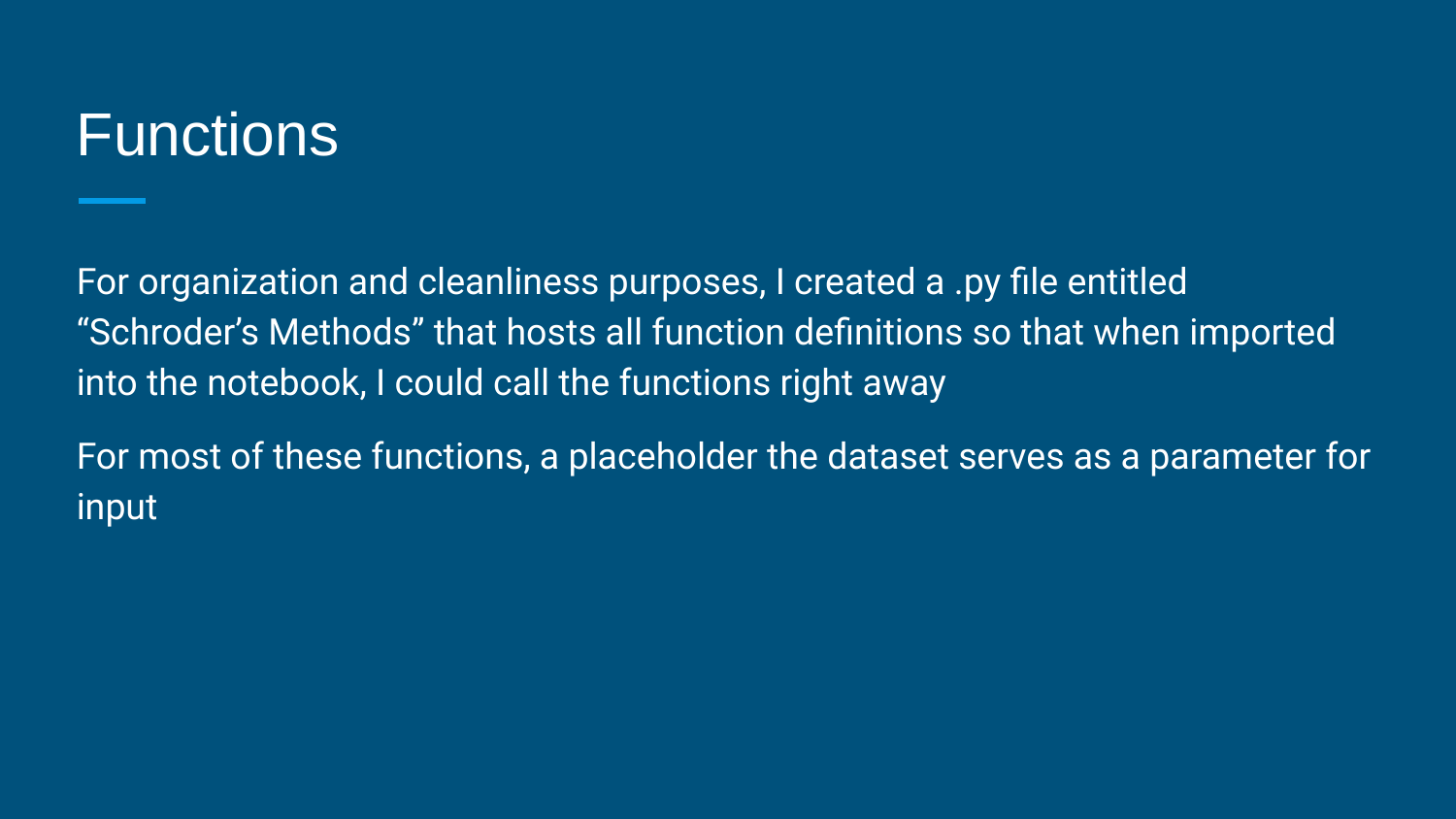

# Functions
For organization and cleanliness purposes, I created a .py file entitled “Schroder’s Methods” that hosts all function definitions so that when imported into the notebook, I could call the functions right away
For most of these functions, a placeholder the dataset serves as a parameter for input